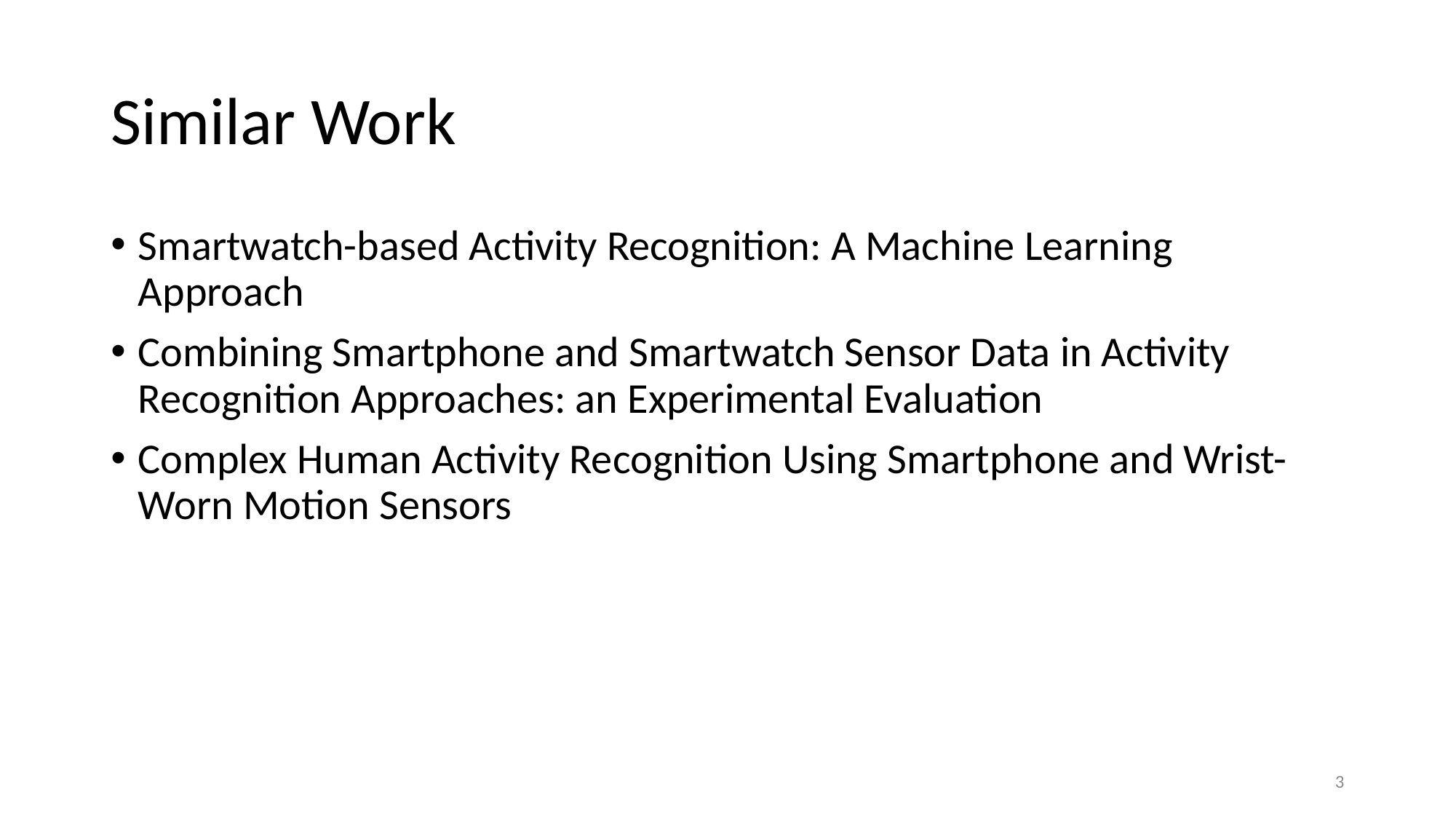

# Similar Work
Smartwatch-based Activity Recognition: A Machine Learning Approach
Combining Smartphone and Smartwatch Sensor Data in Activity Recognition Approaches: an Experimental Evaluation
Complex Human Activity Recognition Using Smartphone and Wrist-Worn Motion Sensors
3